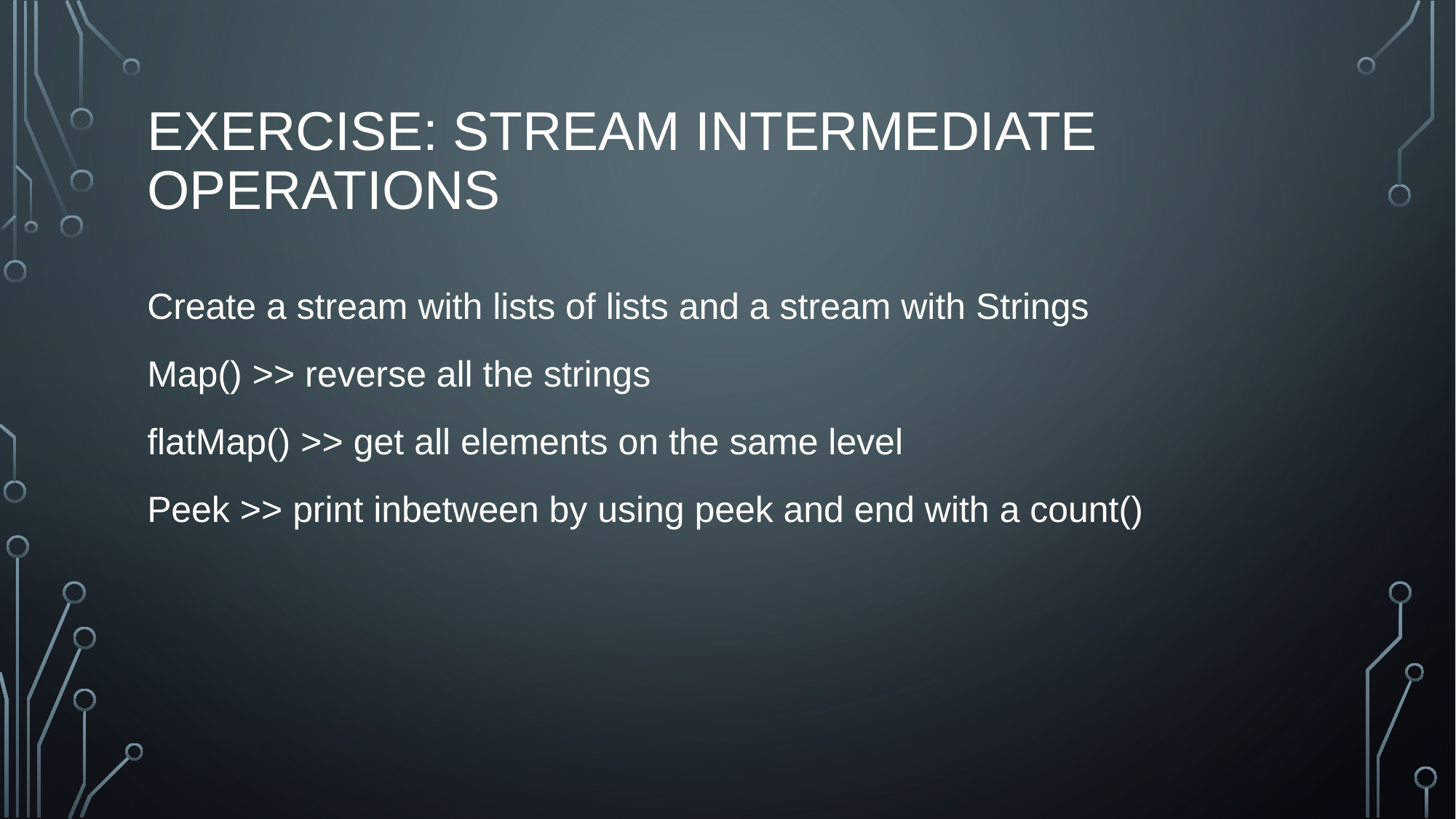

# Exercise: Stream intermediate operations
Create a stream with lists of lists and a stream with Strings
Map() >> reverse all the strings
flatMap() >> get all elements on the same level
Peek >> print inbetween by using peek and end with a count()